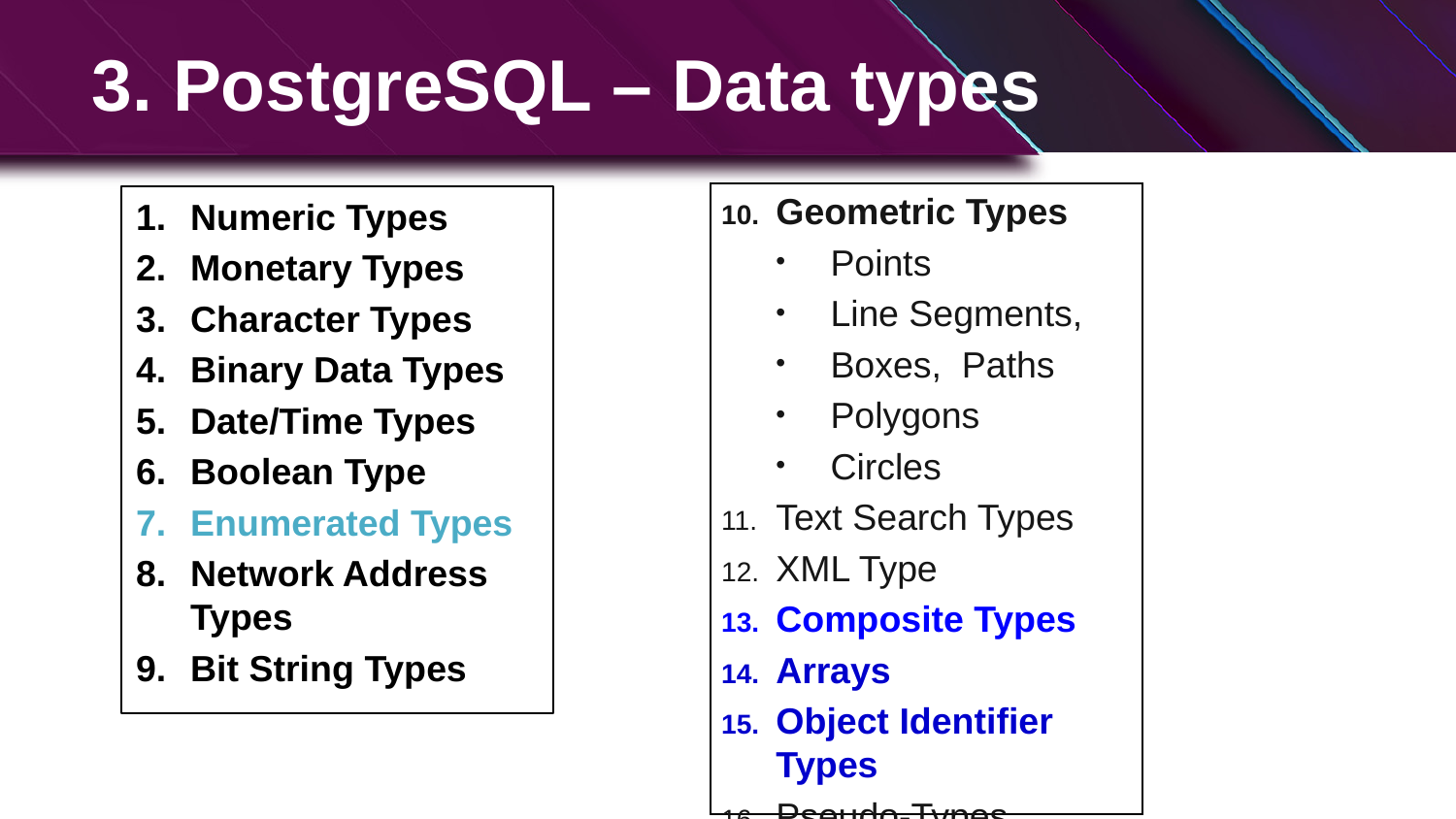

# 3. PostgreSQL – Data types
Geometric Types
Points
Line Segments,
Boxes,  Paths
Polygons
Circles
Text Search Types
XML Type
Composite Types
Arrays
Object Identifier Types
Pseudo-Types

Numeric Types
Monetary Types
Character Types
Binary Data Types
Date/Time Types
Boolean Type
Enumerated Types
Network Address Types
Bit String Types

8